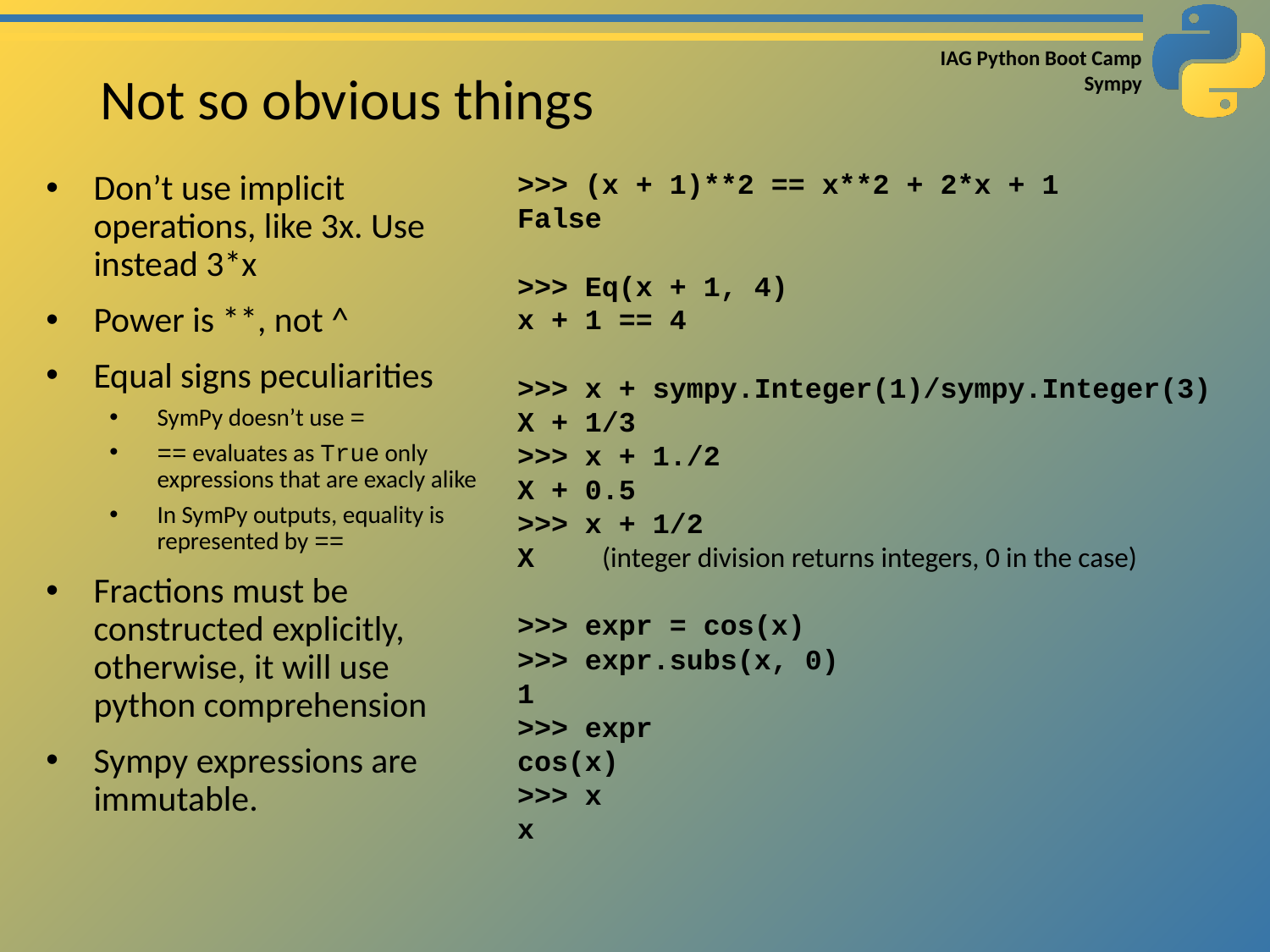

# Not so obvious things
Don’t use implicit operations, like 3x. Use instead 3*x
Power is **, not ^
Equal signs peculiarities
SymPy doesn’t use =
== evaluates as True only expressions that are exacly alike
In SymPy outputs, equality is represented by ==
Fractions must be constructed explicitly, otherwise, it will use python comprehension
Sympy expressions are immutable.
>>> (x + 1)**2 == x**2 + 2*x + 1
False

>>> Eq(x + 1, 4)
x + 1 == 4

>>> x + sympy.Integer(1)/sympy.Integer(3)
X + 1/3
>>> x + 1./2
X + 0.5
>>> x + 1/2
X    (integer division returns integers, 0 in the case)

>>> expr = cos(x)
>>> expr.subs(x, 0)
1
>>> expr
cos(x)
>>> x
x